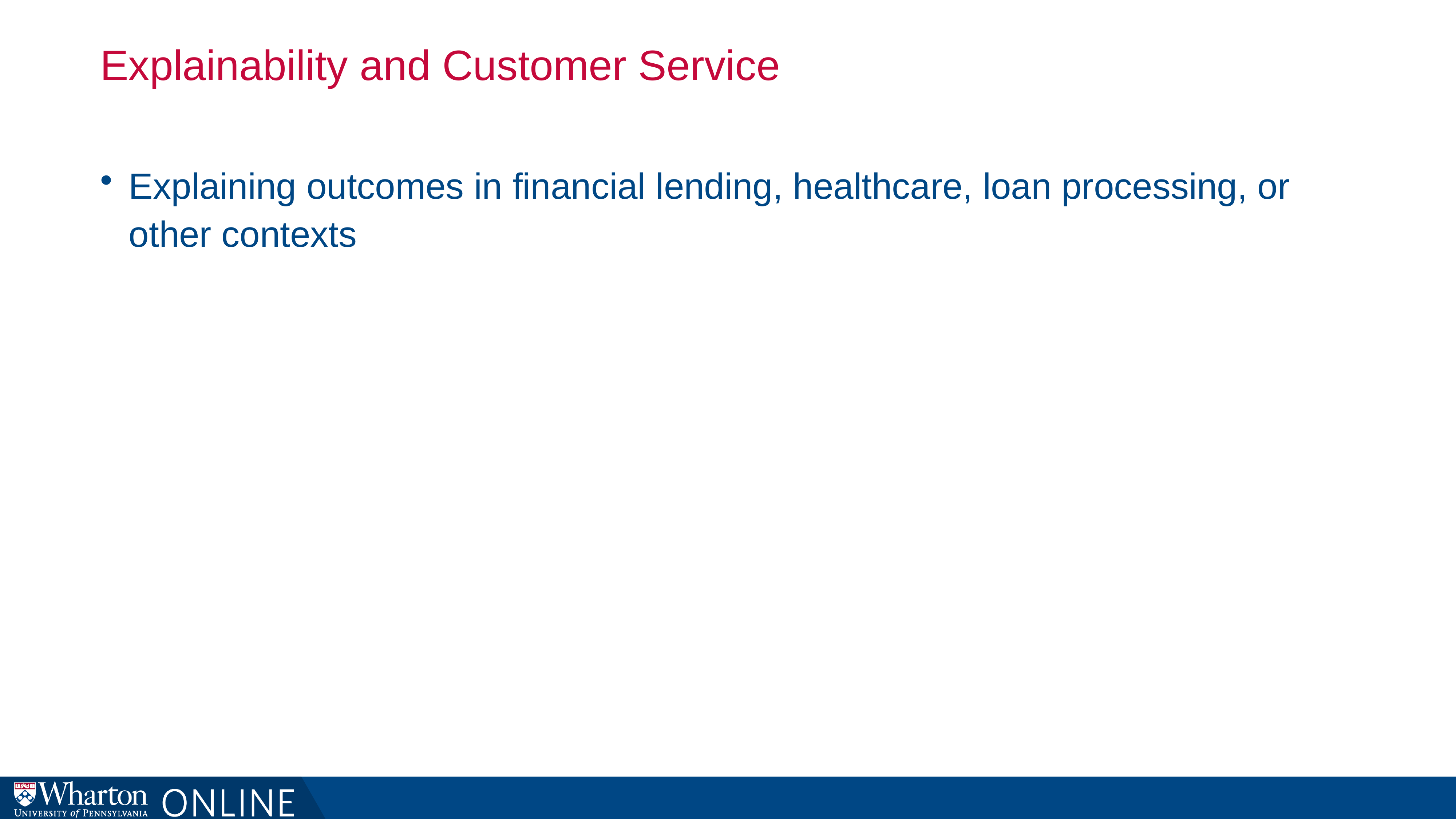

# Explainability and Customer Service
Explaining outcomes in financial lending, healthcare, loan processing, or other contexts